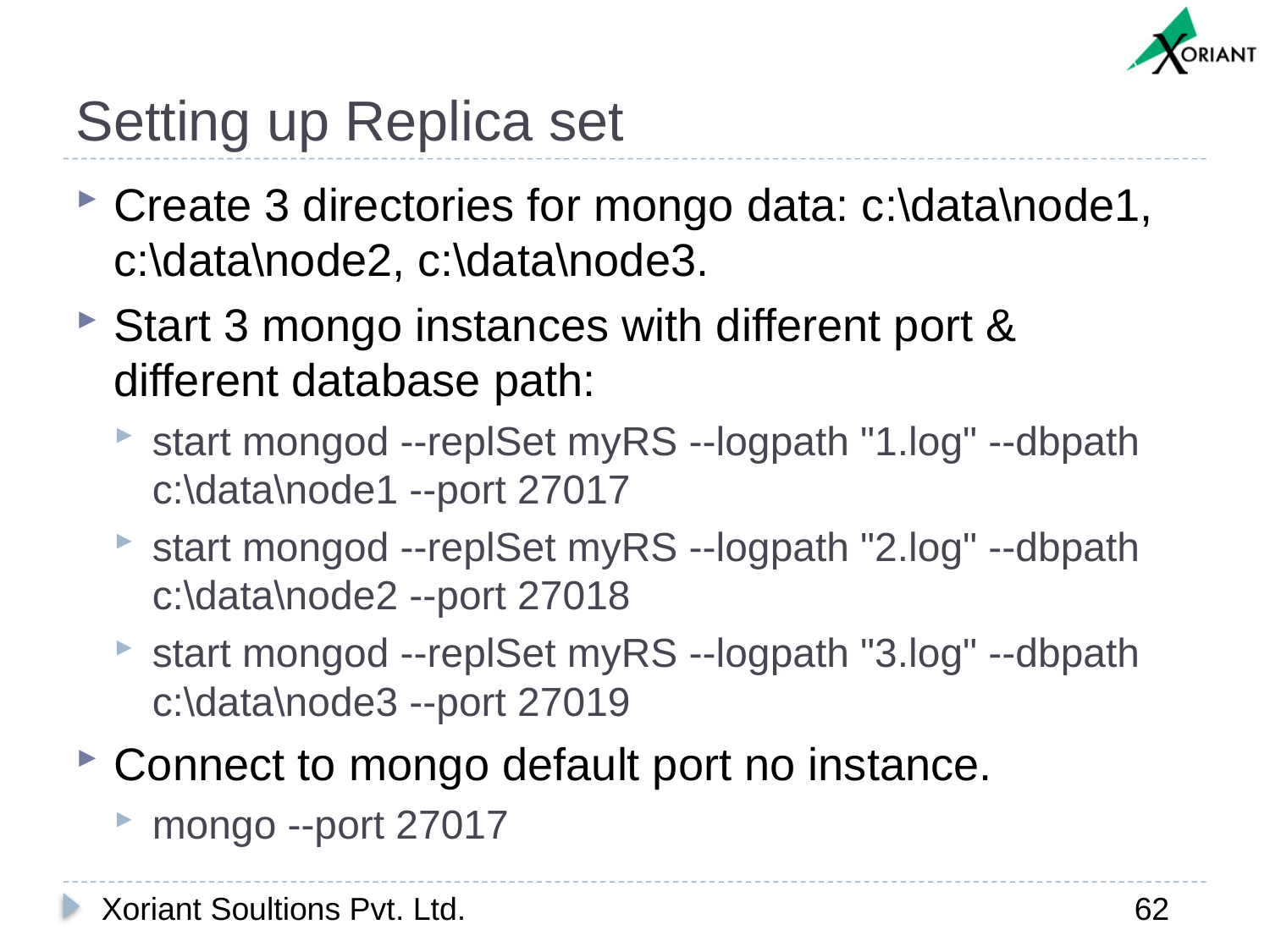

# Setting up Replica set
Create 3 directories for mongo data: c:\data\node1, c:\data\node2, c:\data\node3.
Start 3 mongo instances with different port & different database path:
start mongod --replSet myRS --logpath "1.log" --dbpath c:\data\node1 --port 27017
start mongod --replSet myRS --logpath "2.log" --dbpath c:\data\node2 --port 27018
start mongod --replSet myRS --logpath "3.log" --dbpath c:\data\node3 --port 27019
Connect to mongo default port no instance.
mongo --port 27017
Xoriant Soultions Pvt. Ltd.
62